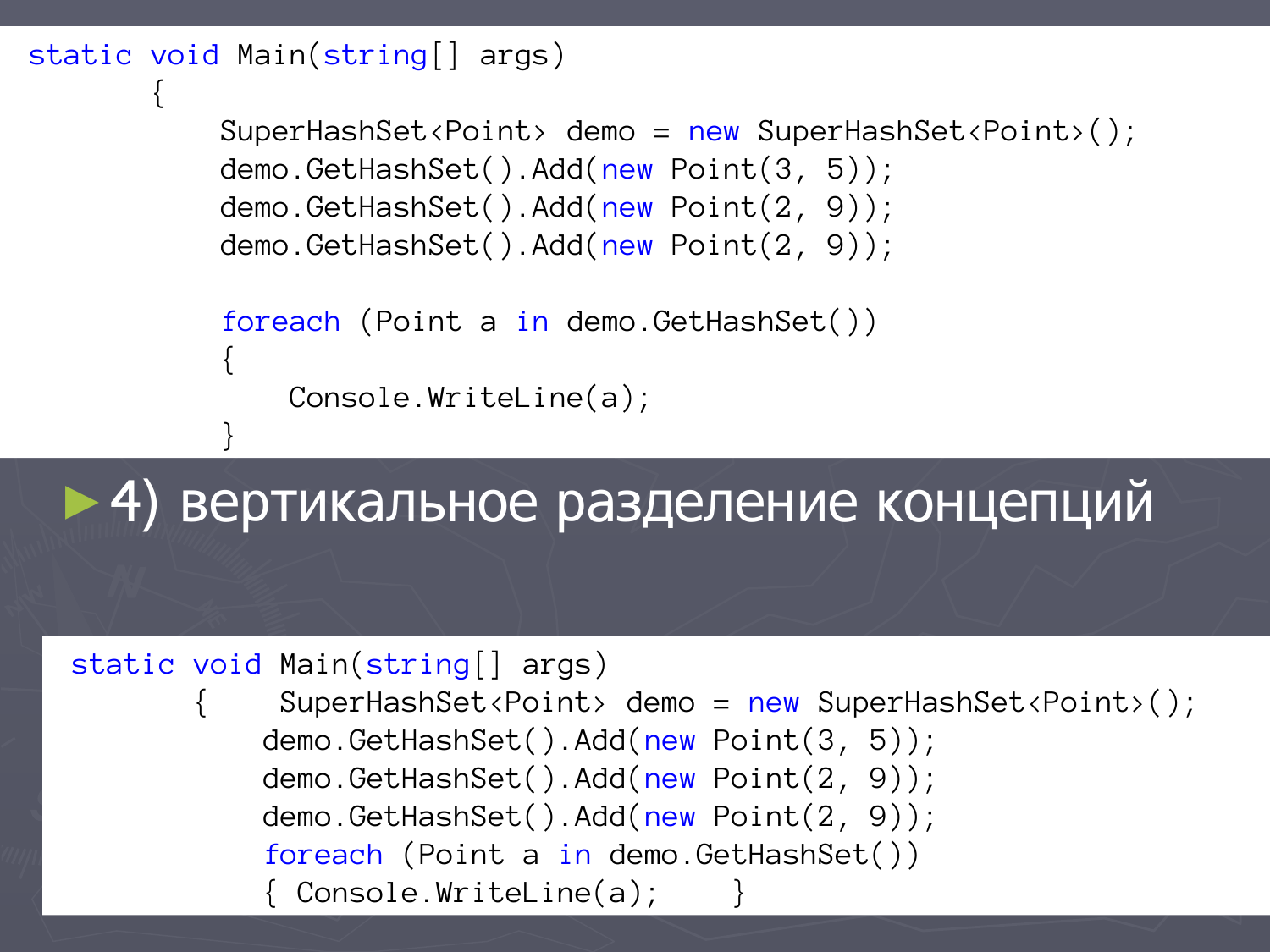

static void Main(string[] args)
        {
            SuperHashSet<Point> demo = new SuperHashSet<Point>();
            demo.GetHashSet().Add(new Point(3, 5));
            demo.GetHashSet().Add(new Point(2, 9));
            demo.GetHashSet().Add(new Point(2, 9));

            foreach (Point a in demo.GetHashSet())
            {
                Console.WriteLine(a);
            }
#

4) вертикальное разделение концепций
 static void Main(string[] args)
        {    SuperHashSet<Point> demo = new SuperHashSet<Point>();
            demo.GetHashSet().Add(new Point(3, 5));
            demo.GetHashSet().Add(new Point(2, 9));
            demo.GetHashSet().Add(new Point(2, 9));
            foreach (Point a in demo.GetHashSet())
            { Console.WriteLine(a);    }